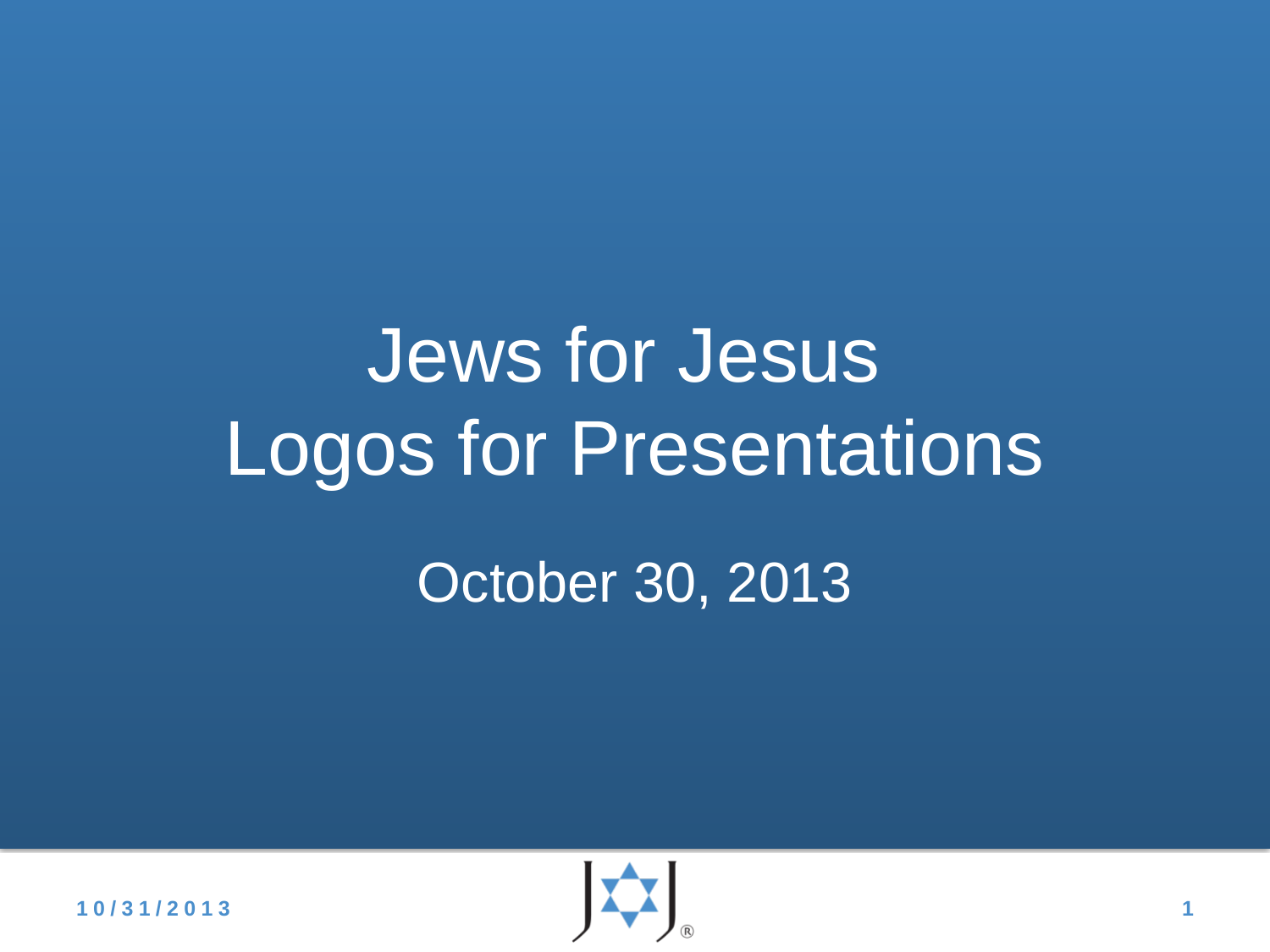

# Jews for Jesus Logos for Presentations
October 30, 2013
10/31/2013
1